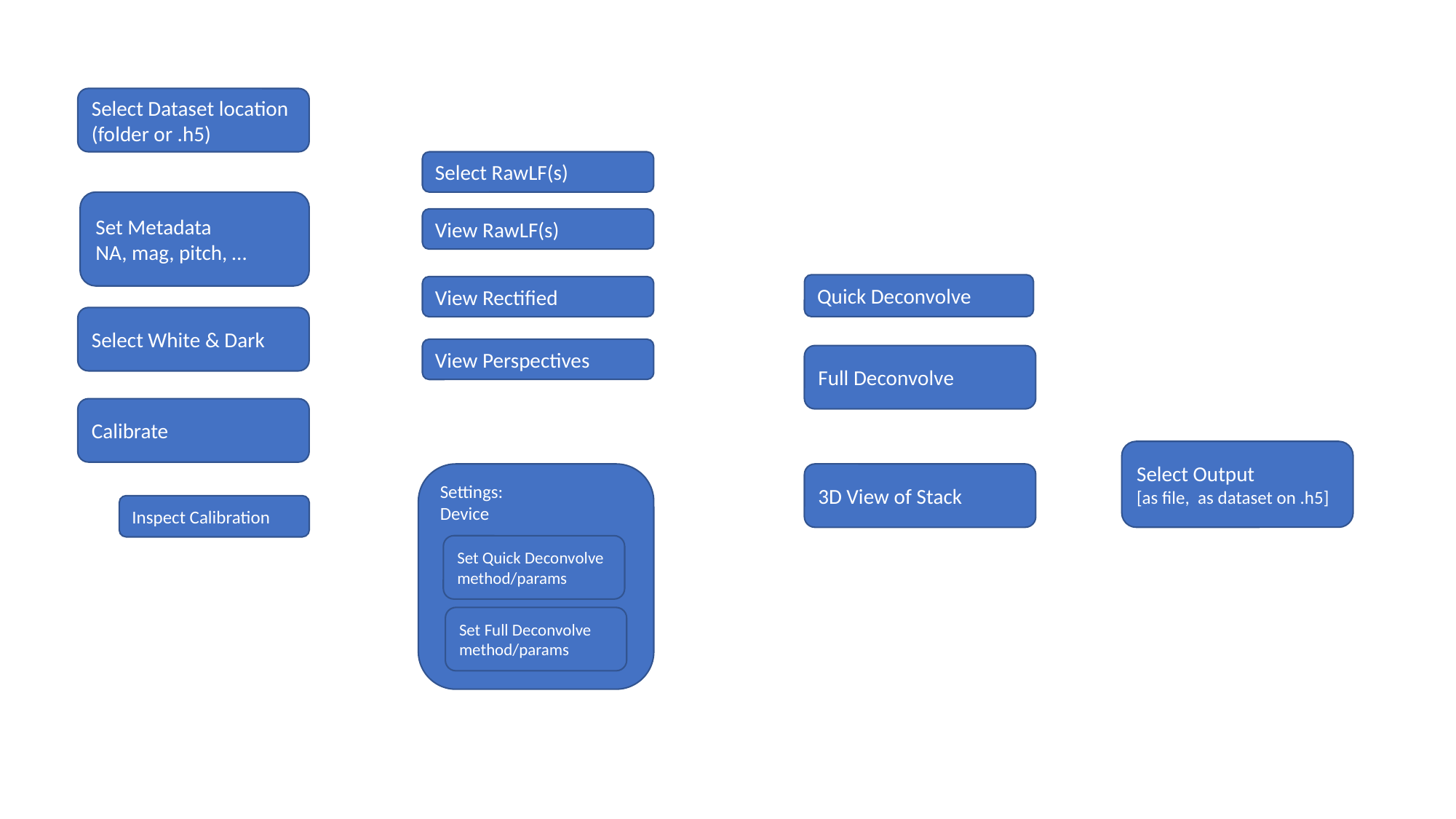

Select Dataset location
(folder or .h5)
Select RawLF(s)
Set Metadata
NA, mag, pitch, …
View RawLF(s)
Quick Deconvolve
View Rectified
Select White & Dark
View Perspectives
Full Deconvolve
Calibrate
Select Output
[as file,  as dataset on .h5]
Settings:
Device
3D View of Stack
Inspect Calibration
Set Quick Deconvolve method/params
Set Full Deconvolve method/params